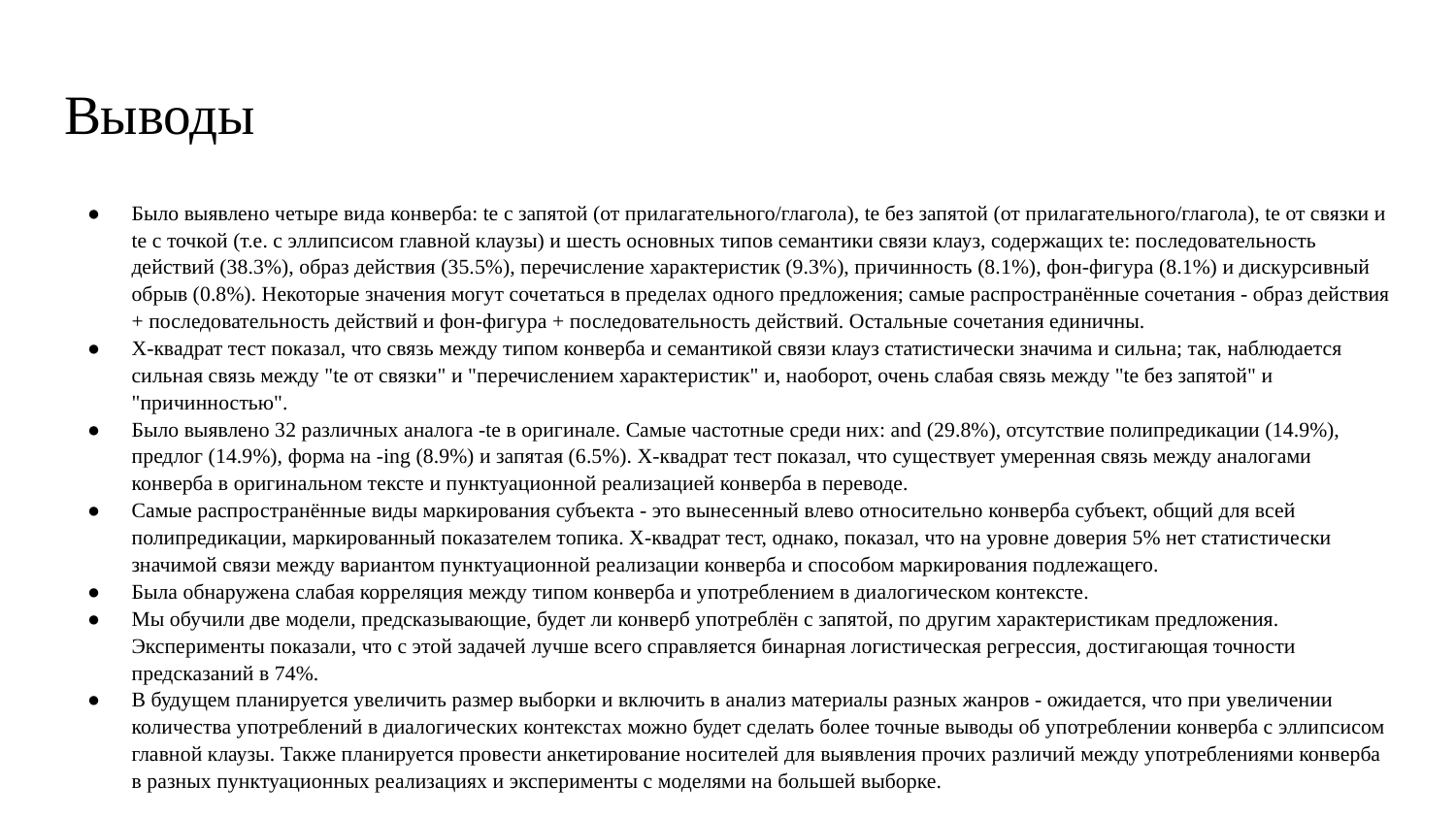

# Выводы
Было выявлено четыре вида конверба: te с запятой (от прилагательного/глагола), te без запятой (от прилагательного/глагола), te от связки и te с точкой (т.е. с эллипсисом главной клаузы) и шесть основных типов семантики связи клауз, содержащих te: последовательность действий (38.3%), образ действия (35.5%), перечисление характеристик (9.3%), причинность (8.1%), фон-фигура (8.1%) и дискурсивный обрыв (0.8%). Некоторые значения могут сочетаться в пределах одного предложения; самые распространённые сочетания - образ действия + последовательность действий и фон-фигура + последовательность действий. Остальные сочетания единичны.
X-квадрат тест показал, что связь между типом конверба и семантикой связи клауз статистически значима и сильна; так, наблюдается сильная связь между "te от связки" и "перечислением характеристик" и, наоборот, очень слабая связь между "te без запятой" и "причинностью".
Было выявлено 32 различных аналога -te в оригинале. Самые частотные среди них: and (29.8%), отсутствие полипредикации (14.9%), предлог (14.9%), форма на -ing (8.9%) и запятая (6.5%). X-квадрат тест показал, что существует умеренная связь между аналогами конверба в оригинальном тексте и пунктуационной реализацией конверба в переводе.
Самые распространённые виды маркирования субъекта - это вынесенный влево относительно конверба субъект, общий для всей полипредикации, маркированный показателем топика. X-квадрат тест, однако, показал, что на уровне доверия 5% нет статистически значимой связи между вариантом пунктуационной реализации конверба и способом маркирования подлежащего.
Была обнаружена слабая корреляция между типом конверба и употреблением в диалогическом контексте.
Мы обучили две модели, предсказывающие, будет ли конверб употреблён с запятой, по другим характеристикам предложения. Эксперименты показали, что с этой задачей лучше всего справляется бинарная логистическая регрессия, достигающая точности предсказаний в 74%.
В будущем планируется увеличить размер выборки и включить в анализ материалы разных жанров - ожидается, что при увеличении количества употреблений в диалогических контекстах можно будет сделать более точные выводы об употреблении конверба с эллипсисом главной клаузы. Также планируется провести анкетирование носителей для выявления прочих различий между употреблениями конверба в разных пунктуационных реализациях и эксперименты с моделями на большей выборке.